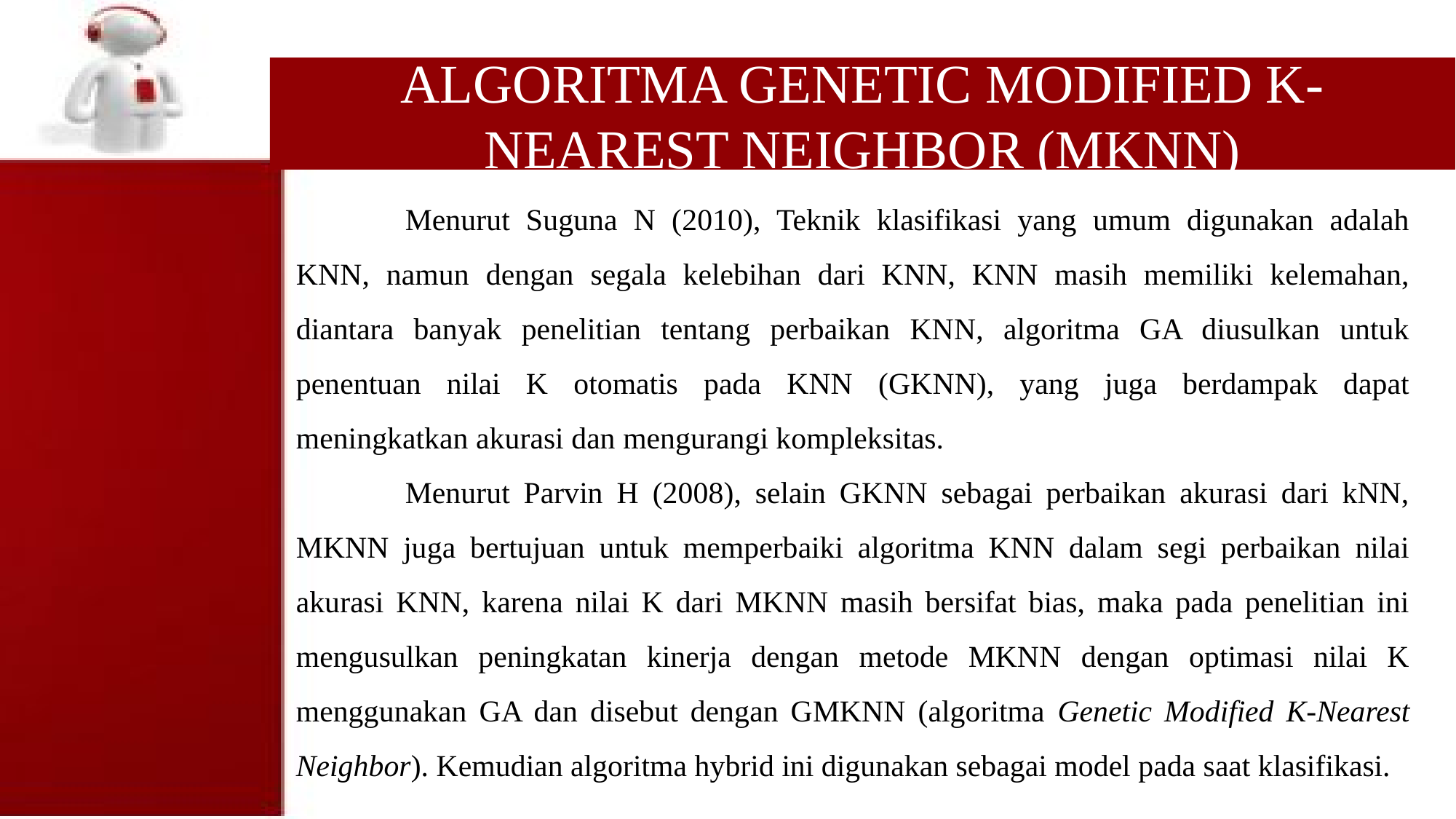

ALGORITMA GENETIC MODIFIED K-NEAREST NEIGHBOR (MKNN)
	Menurut Suguna N (2010), Teknik klasifikasi yang umum digunakan adalah KNN, namun dengan segala kelebihan dari KNN, KNN masih memiliki kelemahan, diantara banyak penelitian tentang perbaikan KNN, algoritma GA diusulkan untuk penentuan nilai K otomatis pada KNN (GKNN), yang juga berdampak dapat meningkatkan akurasi dan mengurangi kompleksitas.
	Menurut Parvin H (2008), selain GKNN sebagai perbaikan akurasi dari kNN, MKNN juga bertujuan untuk memperbaiki algoritma KNN dalam segi perbaikan nilai akurasi KNN, karena nilai K dari MKNN masih bersifat bias, maka pada penelitian ini mengusulkan peningkatan kinerja dengan metode MKNN dengan optimasi nilai K menggunakan GA dan disebut dengan GMKNN (algoritma Genetic Modified K-Nearest Neighbor). Kemudian algoritma hybrid ini digunakan sebagai model pada saat klasifikasi.